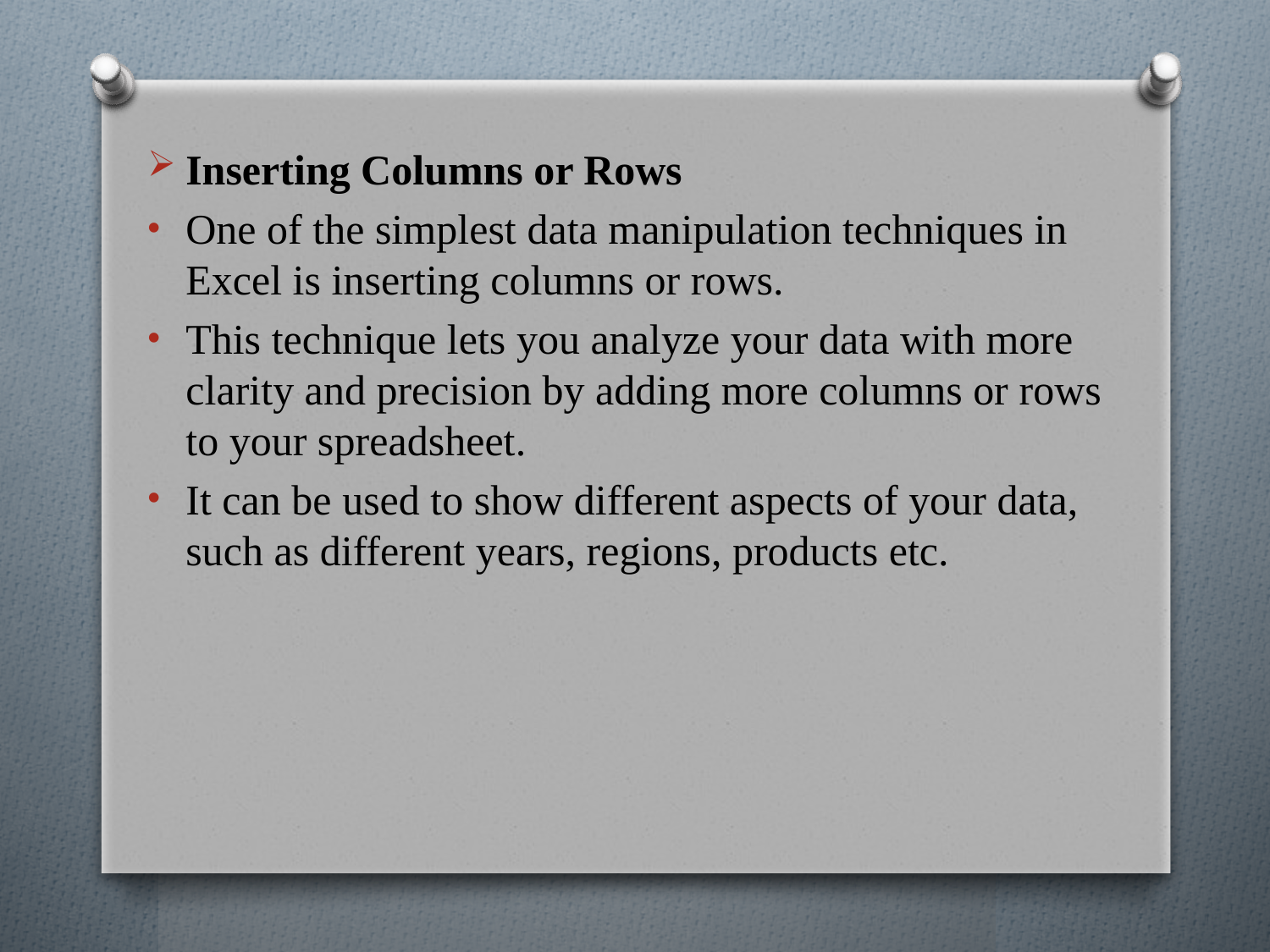

Inserting Columns or Rows
One of the simplest data manipulation techniques in Excel is inserting columns or rows.
This technique lets you analyze your data with more clarity and precision by adding more columns or rows to your spreadsheet.
It can be used to show different aspects of your data, such as different years, regions, products etc.